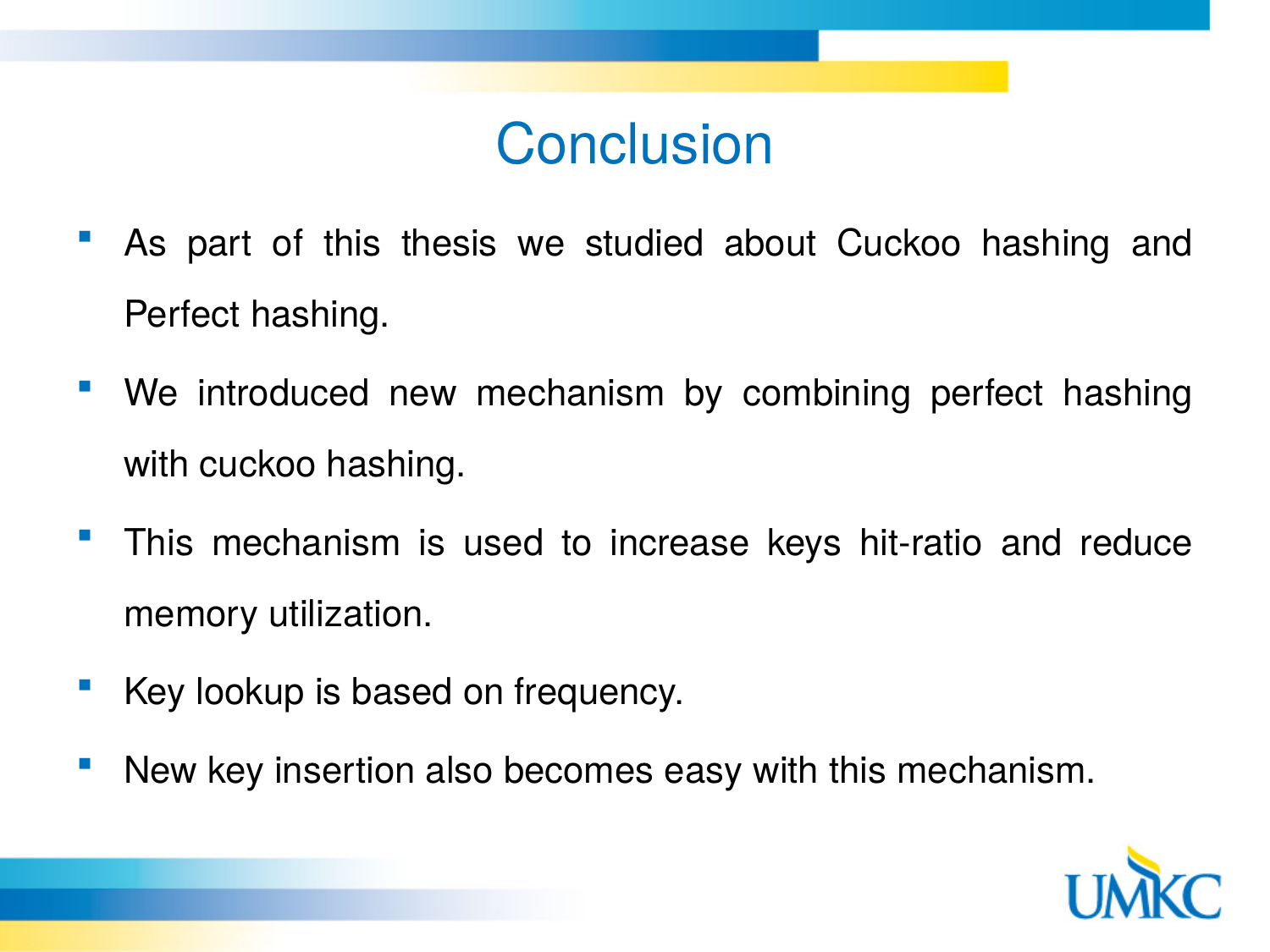

# Conclusion
As part of this thesis we studied about Cuckoo hashing and Perfect hashing.
We introduced new mechanism by combining perfect hashing with cuckoo hashing.
This mechanism is used to increase keys hit-ratio and reduce memory utilization.
Key lookup is based on frequency.
New key insertion also becomes easy with this mechanism.